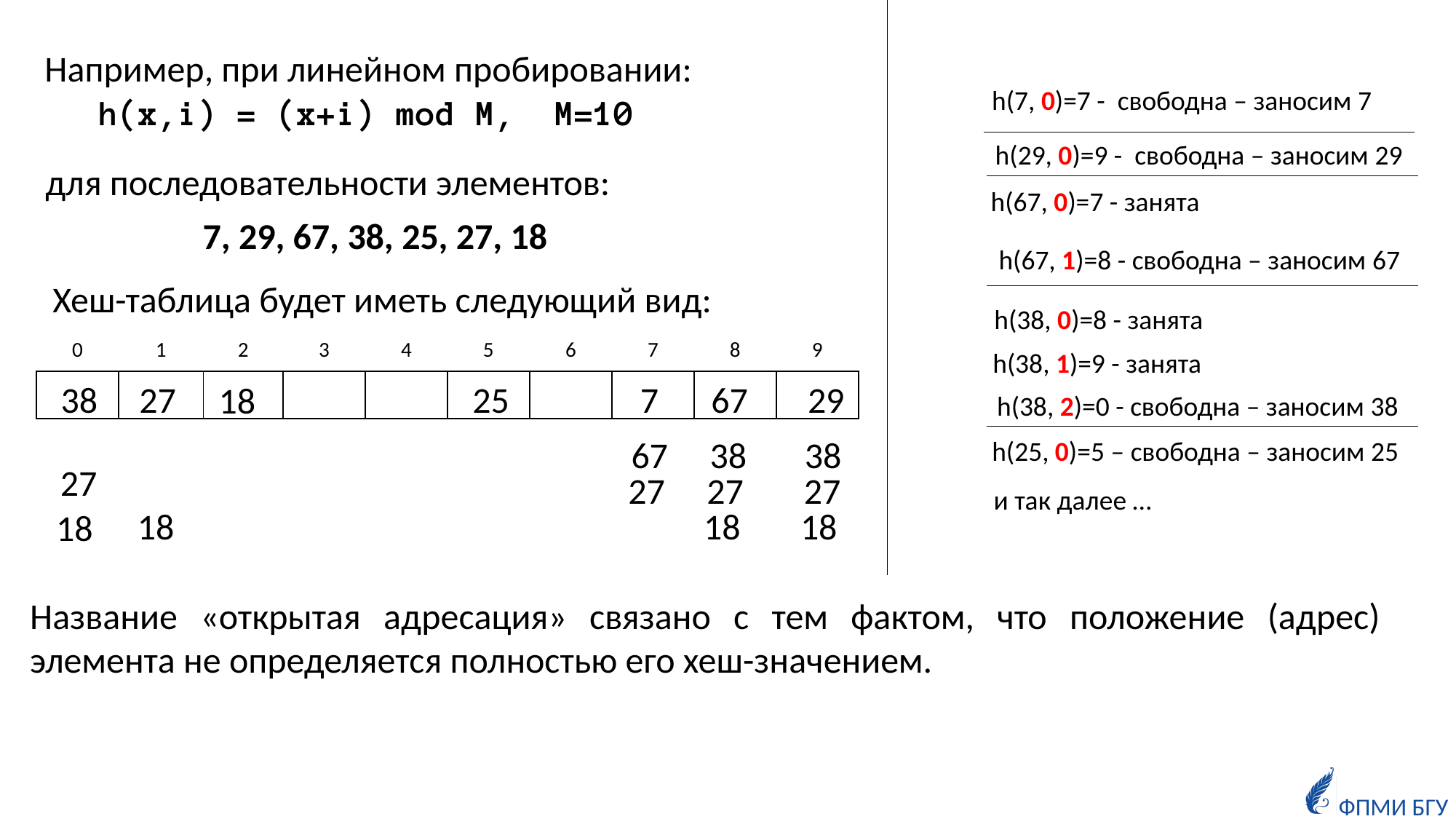

Например, при линейном пробировании:
h(x,i) = (x+i) mod M,  М=10
h(7, 0)=7 -  свободна – заносим 7
h(29, 0)=9 -  свободна – заносим 29
для последовательности элементов:
h(67, 0)=7 - занята
7, 29, 67, 38, 25, 27, 18
h(67, 1)=8 - свободна – заносим 67
Хеш-таблица будет иметь следующий вид:
h(38, 0)=8 - занята
| 0 | 1 | 2 | 3 | 4 | 5 | 6 | 7 | 8 | 9 |
| --- | --- | --- | --- | --- | --- | --- | --- | --- | --- |
|  |  |  |  |  |  |  |  |  |  |
h(38, 1)=9 - занята
27
25
38
7
67
29
18
h(38, 2)=0 - свободна – заносим 38
38
38
67
h(25, 0)=5 – свободна – заносим 25
27
27
27
27
и так далее …
18
18
18
18
Название «открытая адресация» связано с тем фактом, что положение (адрес) элемента не определяется полностью его хеш-значением.